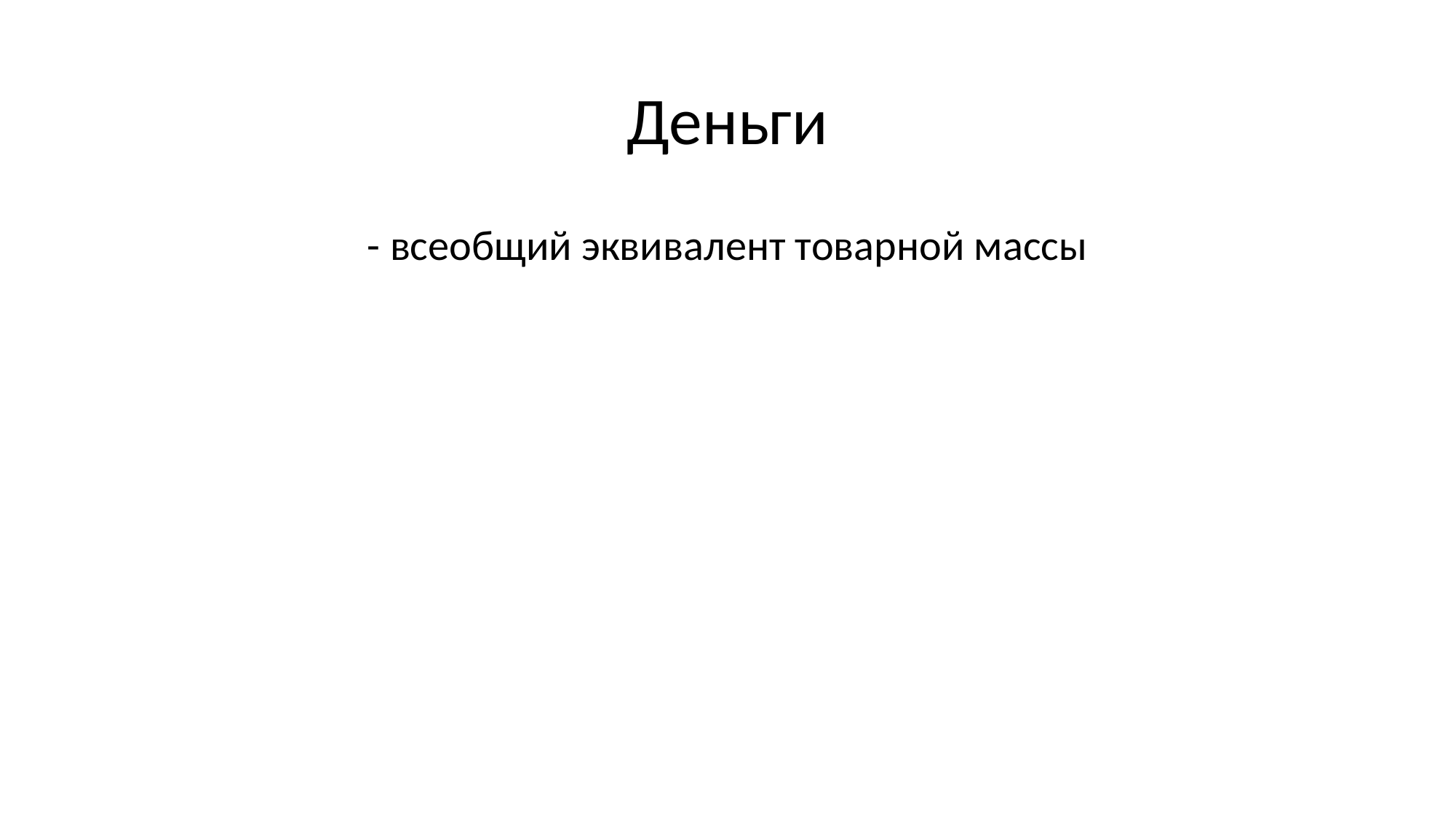

# Деньги
- всеобщий эквивалент товарной массы